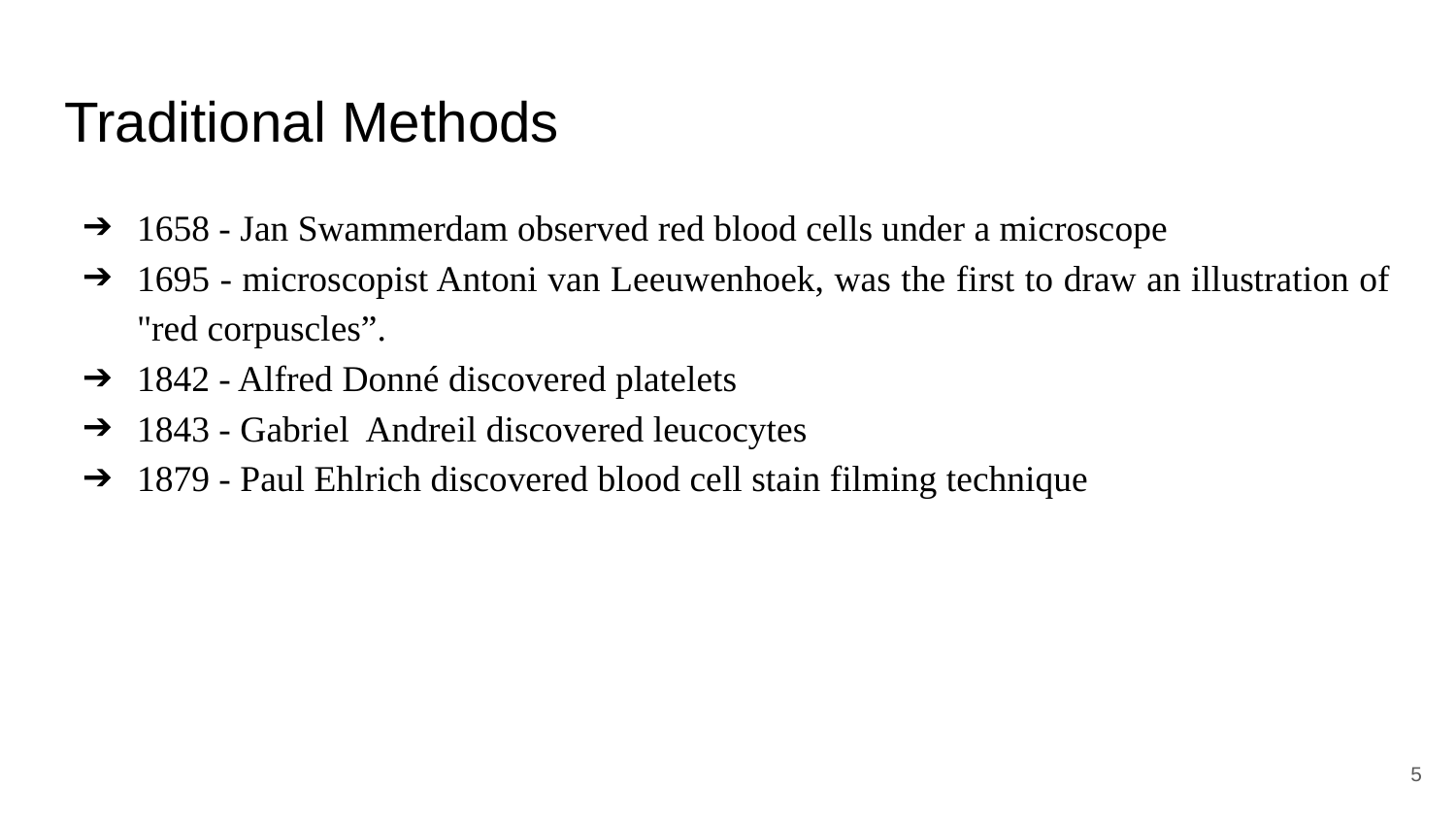

# Traditional Methods
1658 - Jan Swammerdam observed red blood cells under a microscope
1695 - microscopist Antoni van Leeuwenhoek, was the first to draw an illustration of "red corpuscles”.
1842 - Alfred Donné discovered platelets
1843 - Gabriel  Andreil discovered leucocytes
1879 - Paul Ehlrich discovered blood cell stain filming technique
5